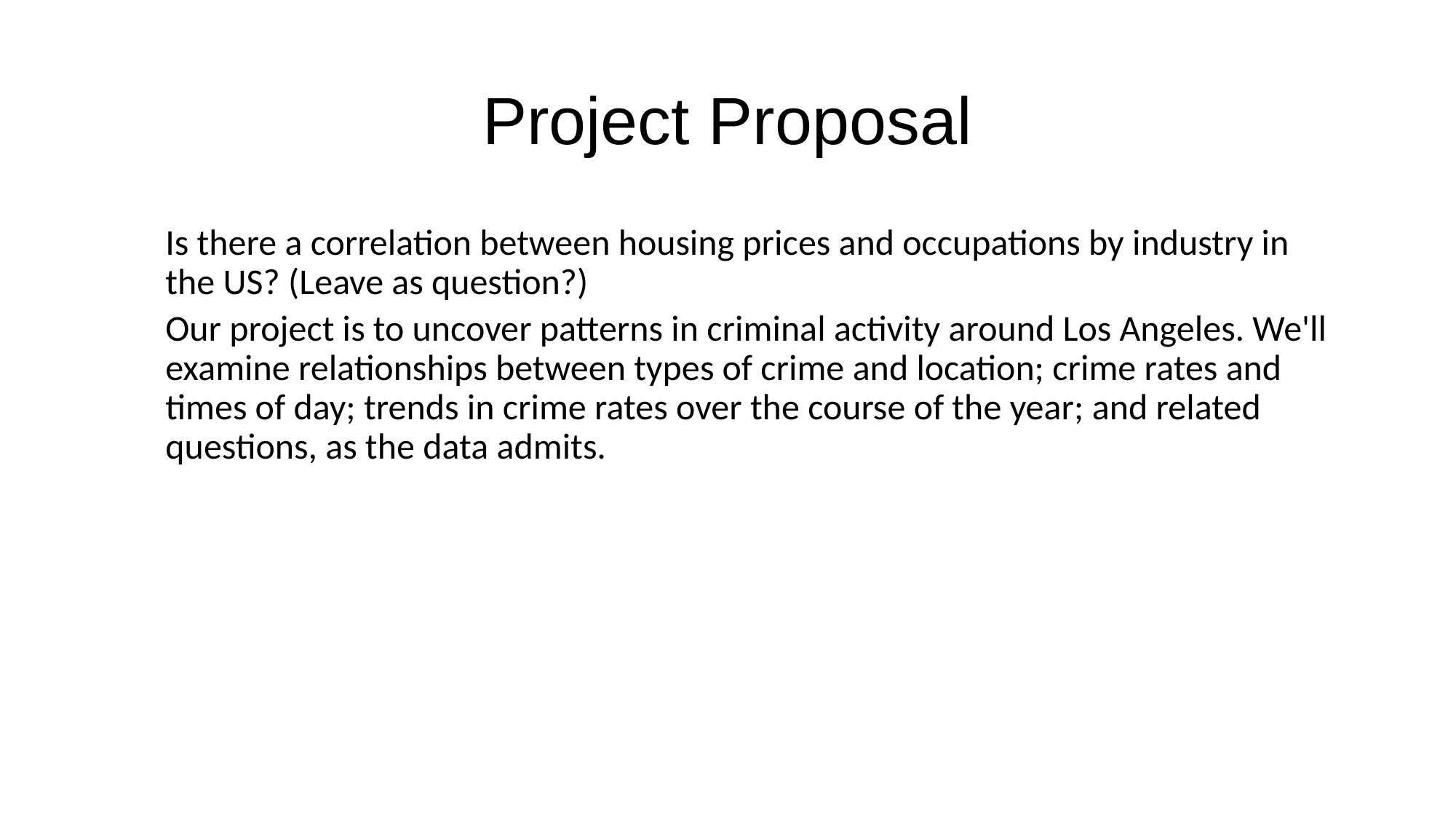

# Project Proposal
Is there a correlation between housing prices and occupations by industry in the US? (Leave as question?)
Our project is to uncover patterns in criminal activity around Los Angeles. We'll examine relationships between types of crime and location; crime rates and times of day; trends in crime rates over the course of the year; and related questions, as the data admits.